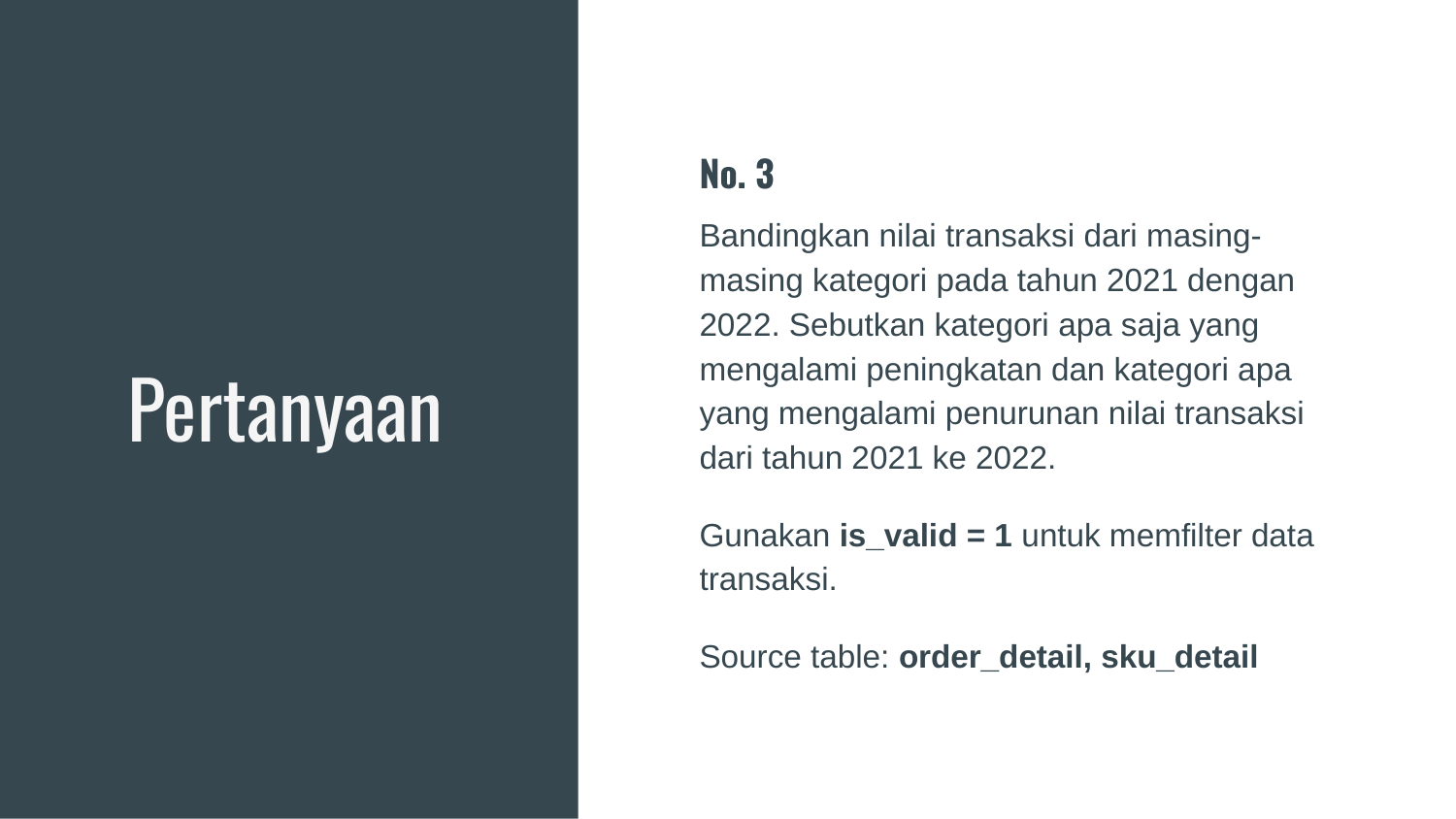

No. 3
Bandingkan nilai transaksi dari masing-masing kategori pada tahun 2021 dengan 2022. Sebutkan kategori apa saja yang mengalami peningkatan dan kategori apa yang mengalami penurunan nilai transaksi dari tahun 2021 ke 2022.
Gunakan is_valid = 1 untuk memfilter data transaksi.
Source table: order_detail, sku_detail

# Pertanyaan